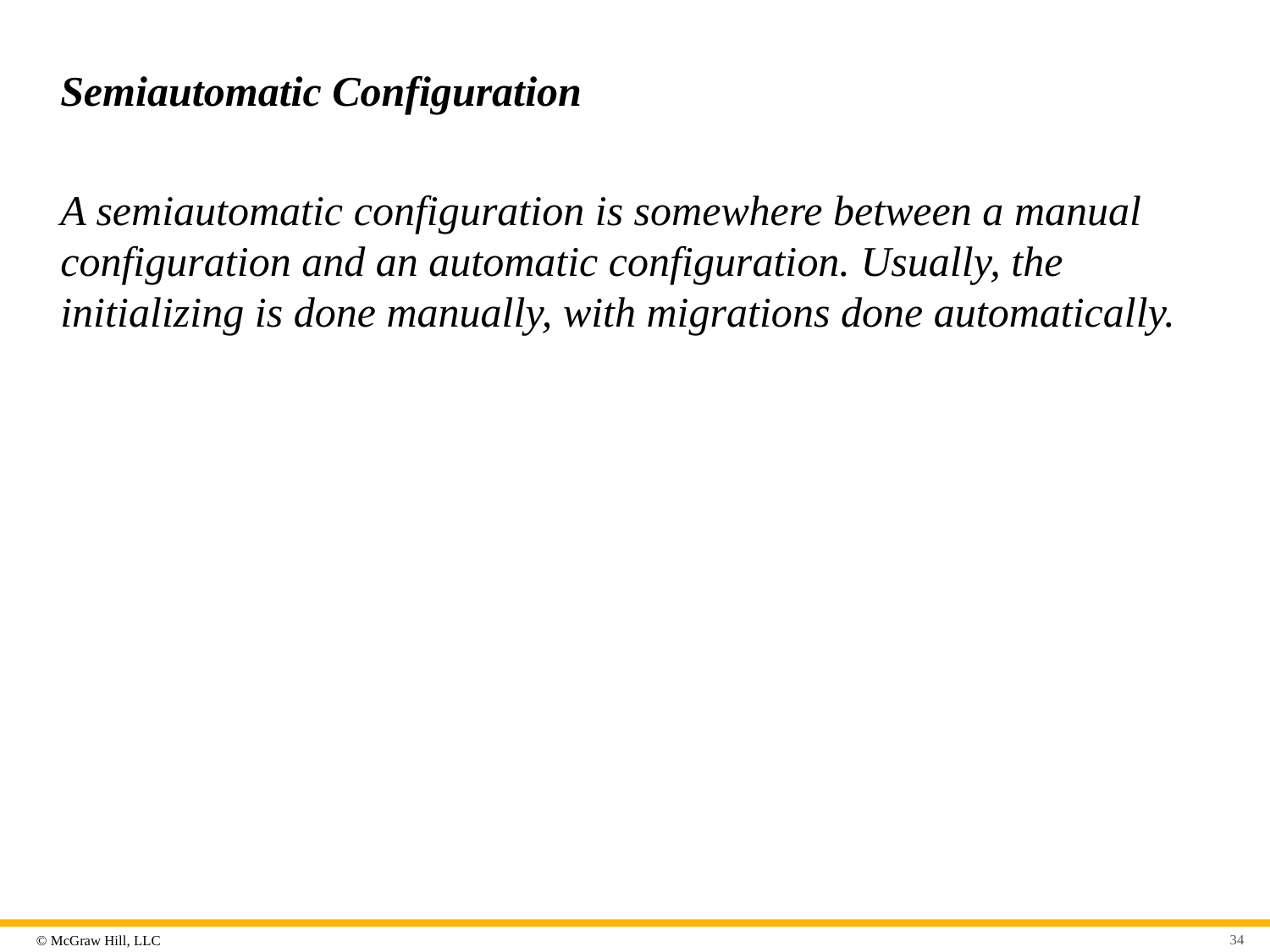

# Semiautomatic Configuration
A semiautomatic configuration is somewhere between a manual configuration and an automatic configuration. Usually, the initializing is done manually, with migrations done automatically.
34